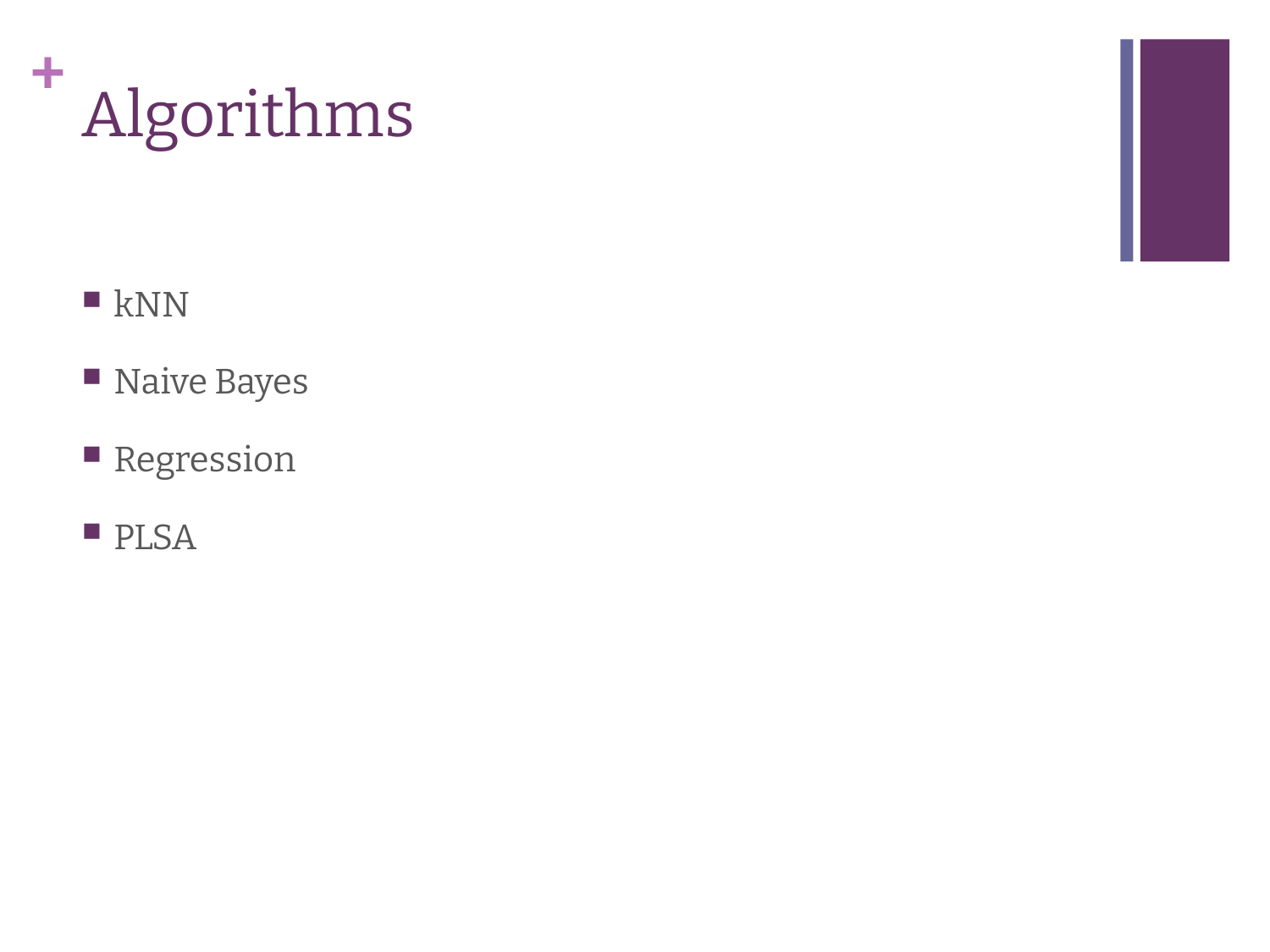

# Algorithms
kNN
Naive Bayes
Regression
PLSA